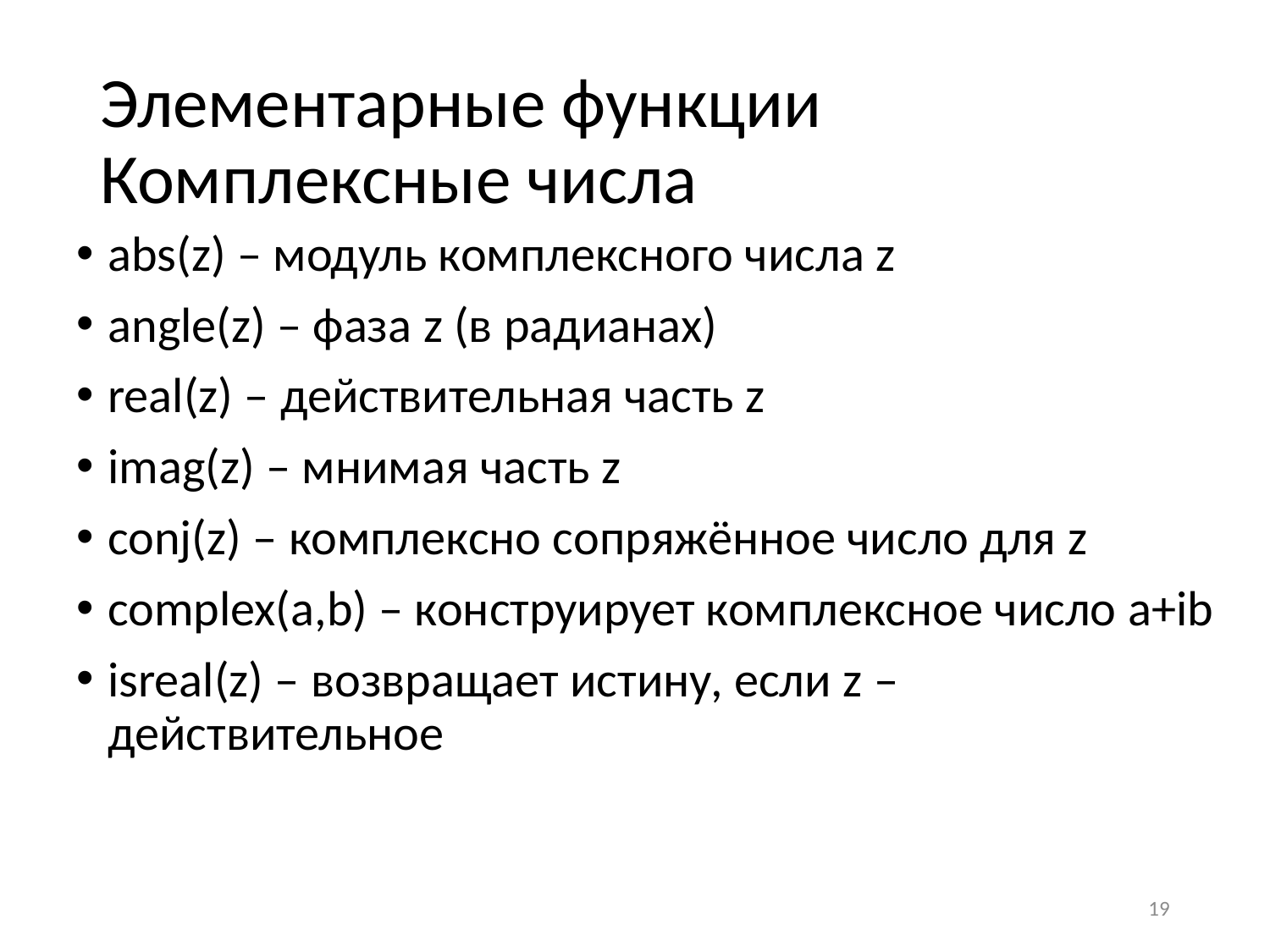

# Элементарные функции Комплексные числа
abs(z) – модуль комплексного числа z
angle(z) – фаза z (в радианах)
real(z) – действительная часть z
imag(z) – мнимая часть z
conj(z) – комплексно сопряжённое число для z
complex(a,b) – конструирует комплексное число a+ib
isreal(z) – возвращает истину, если z – действительное

19